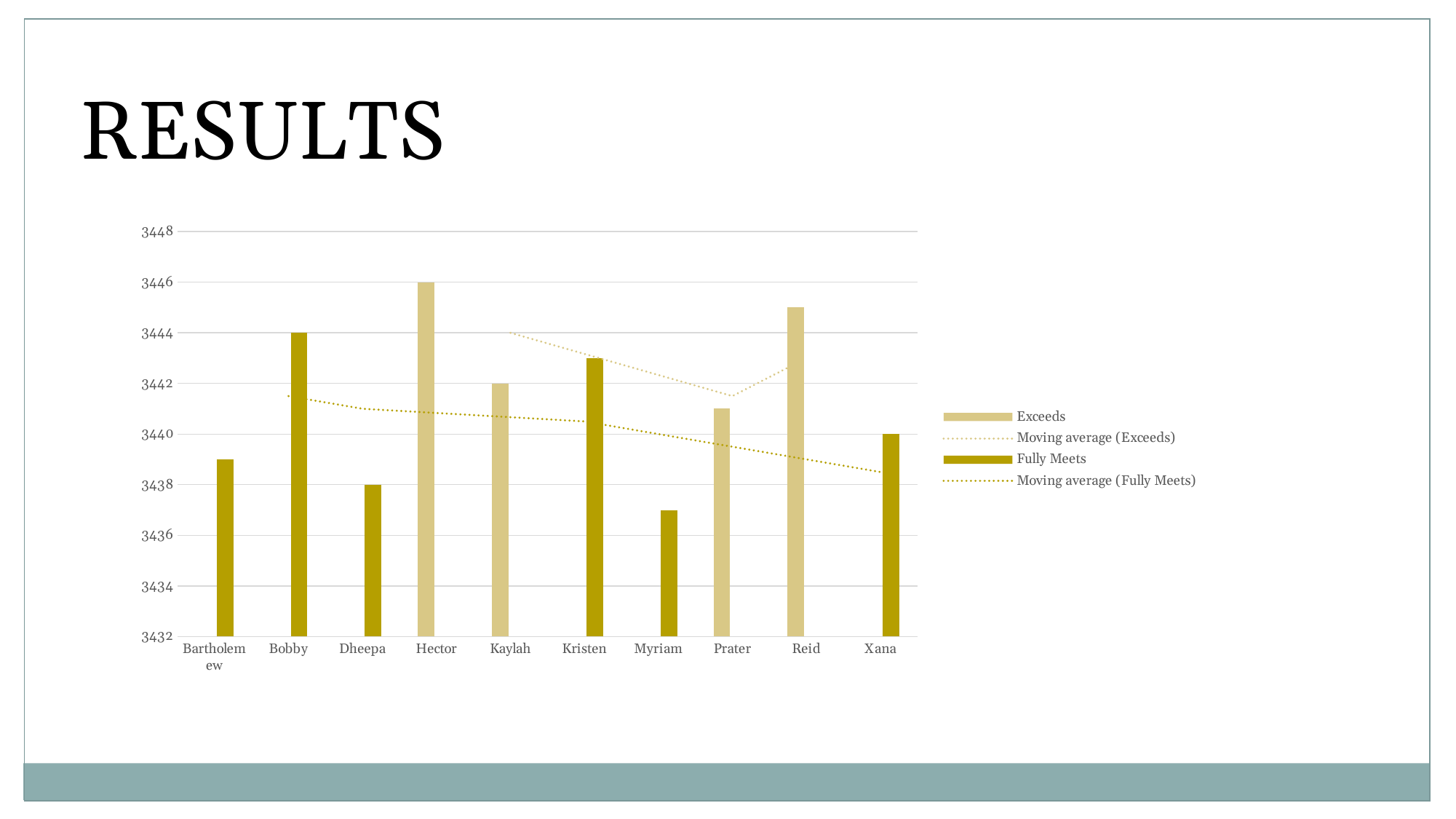

RESULTS

### Chart

| Category | (blank) - (blank) |
|---|---|
| Uriah | None |
| Paula | None |
| Edward | None |
| Michael | None |
| Jasmine | None |
| Maruk | None |
| Latia | None |
| Sharlene | None |
| Jac | None |
| Joseph | None |
| (blank) | None |

### Chart

| Category | Exceeds | Fully Meets |
|---|---|---|
| Bartholemew | None | 3439.0 |
| Bobby | None | 3444.0 |
| Dheepa | None | 3438.0 |
| Hector | 3446.0 | None |
| Kaylah | 3442.0 | None |
| Kristen | None | 3443.0 |
| Myriam | None | 3437.0 |
| Prater | 3441.0 | None |
| Reid | 3445.0 | None |
| Xana | None | 3440.0 |